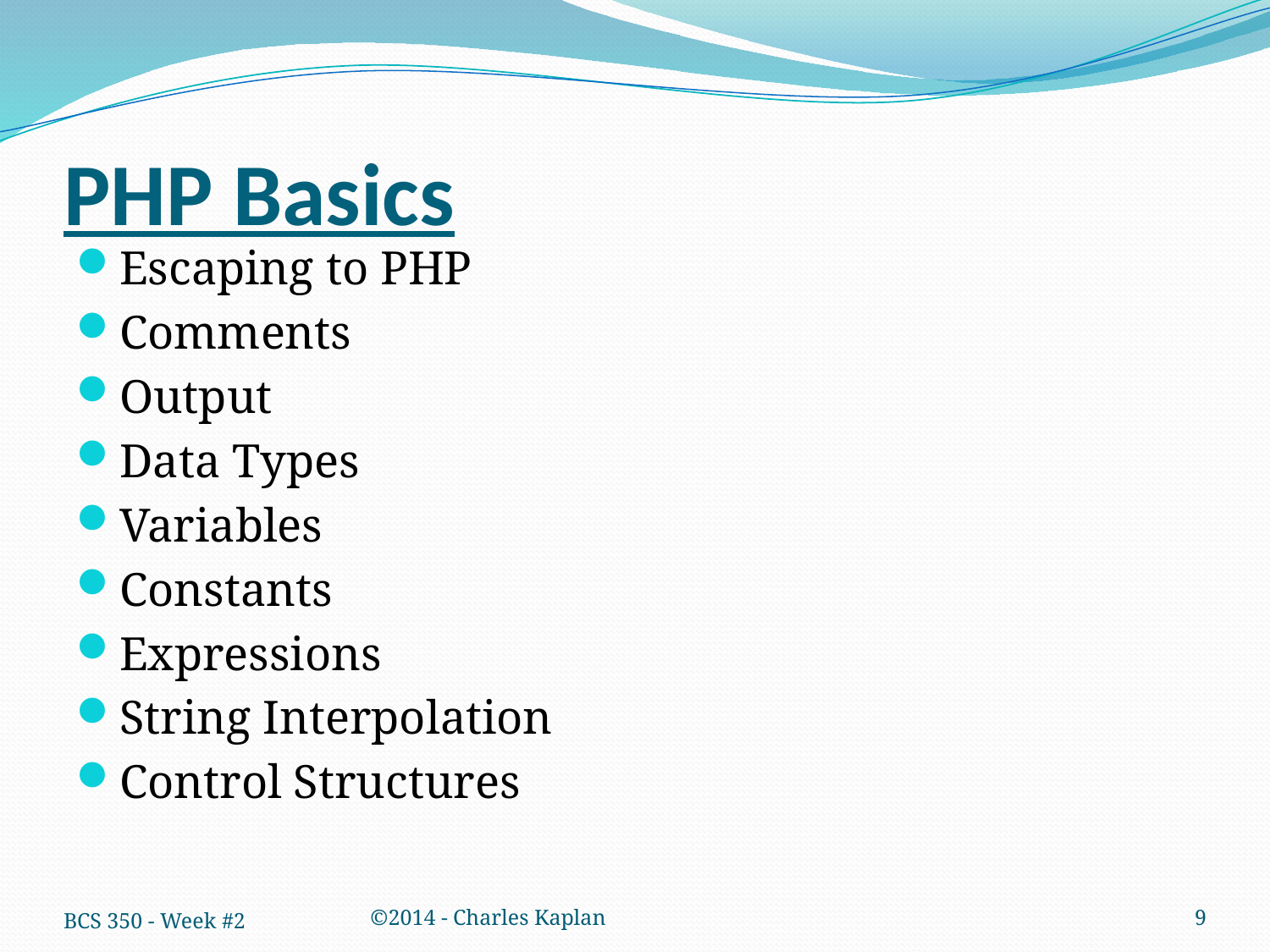

# PHP Basics
Escaping to PHP
Comments
Output
Data Types
Variables
Constants
Expressions
String Interpolation
Control Structures
BCS 350 - Week #2
©2014 - Charles Kaplan
9